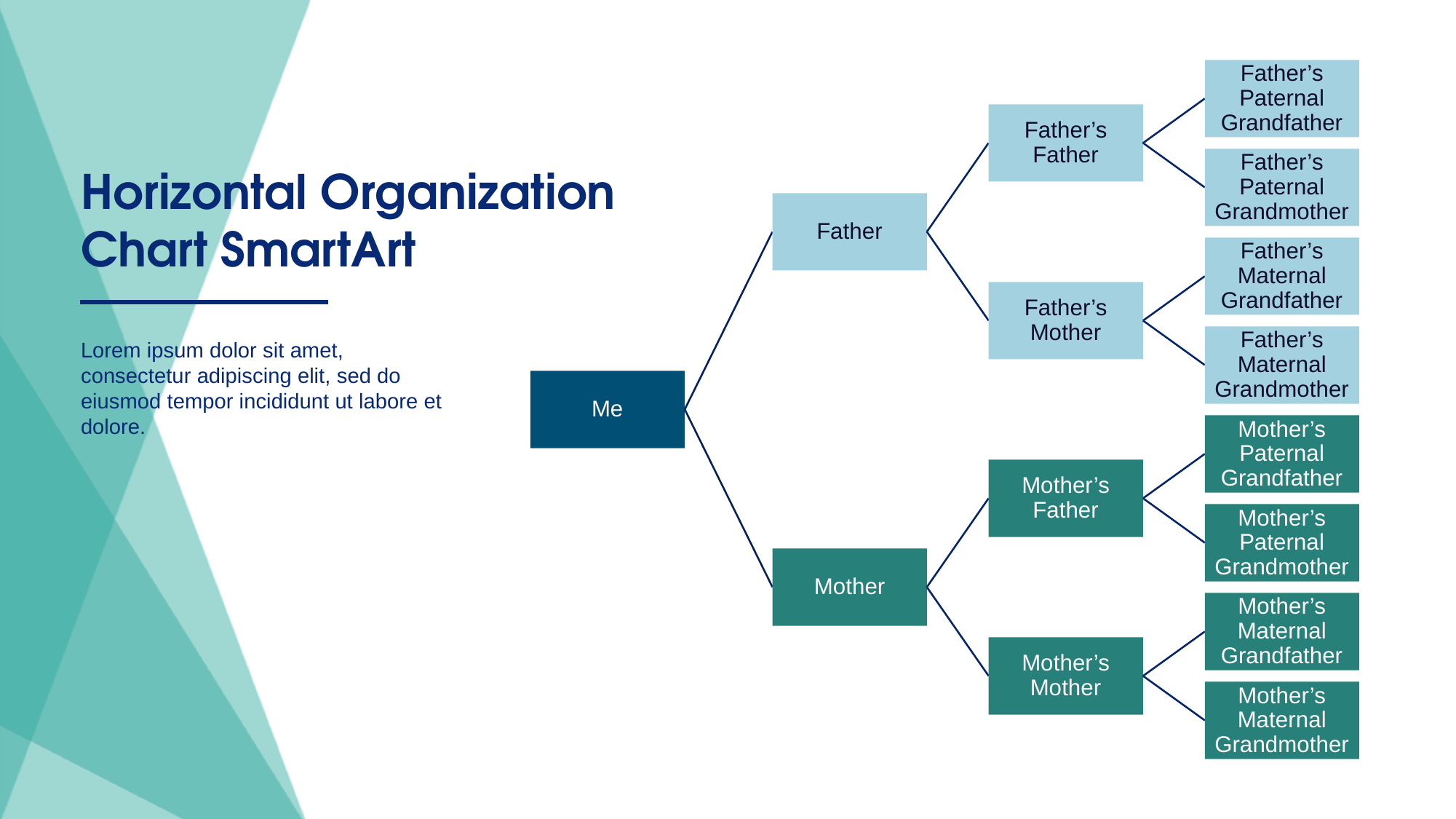

Me

Father

Father’s Father

Father’s Paternal Grandfather

Father’s Paternal Grandmother

Father’s Mother

Father’s Maternal Grandfather

Father’s Maternal Grandmother

Mother

Mother’s Father

Mother’s Paternal Grandfather

Mother’s Paternal Grandmother

Mother’s Mother

Mother’s Maternal Grandfather

Mother’s Maternal Grandmother
# Horizontal Organization Chart SmartArt
Lorem ipsum dolor sit amet, consectetur adipiscing elit, sed do eiusmod tempor incididunt ut labore et dolore.